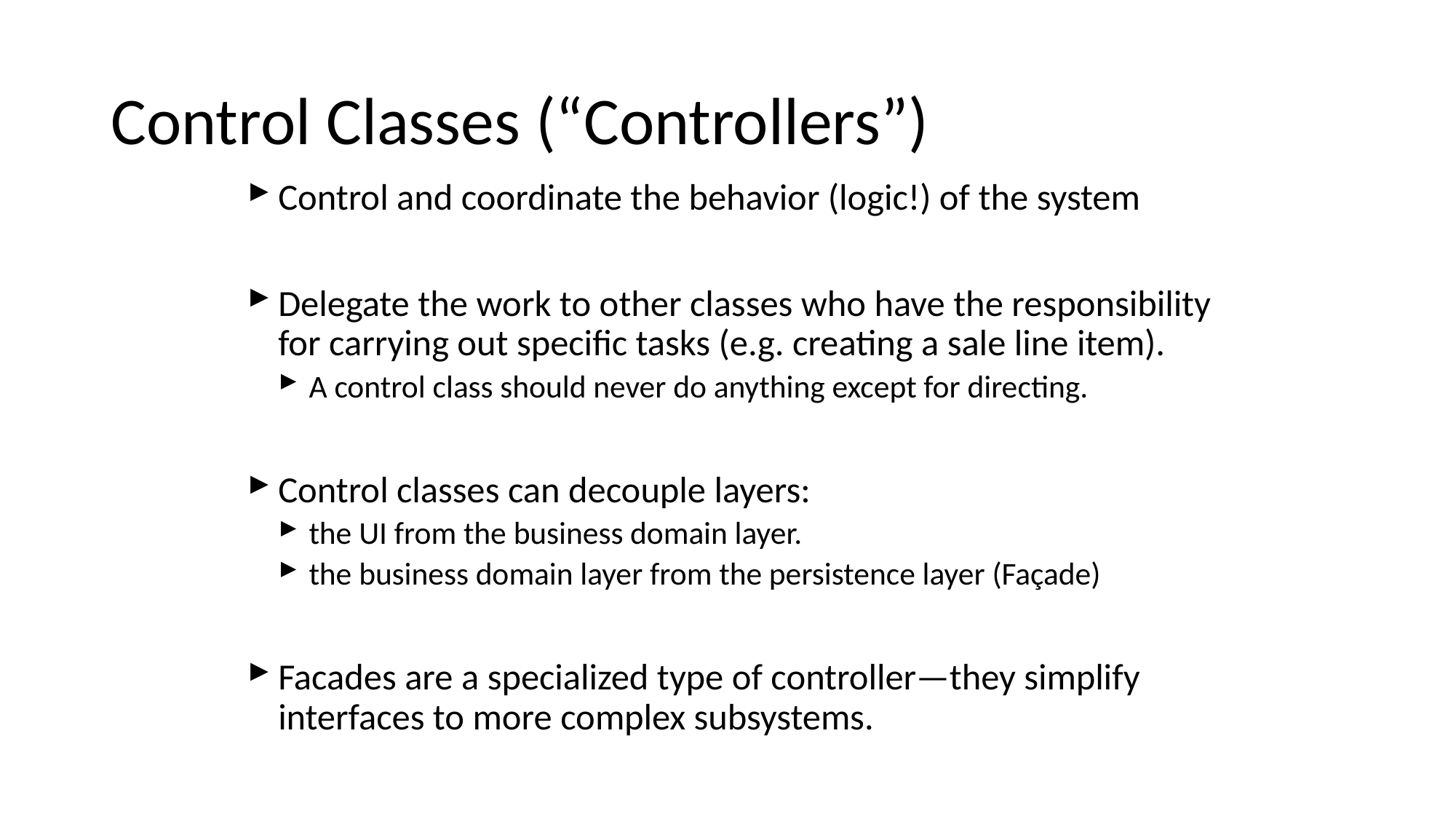

# Control Classes (“Controllers”)
Control and coordinate the behavior (logic!) of the system

Delegate the work to other classes who have the responsibility for carrying out specific tasks (e.g. creating a sale line item).
A control class should never do anything except for directing.

Control classes can decouple layers:
the UI from the business domain layer.
the business domain layer from the persistence layer (Façade)

Facades are a specialized type of controller—they simplify interfaces to more complex subsystems.